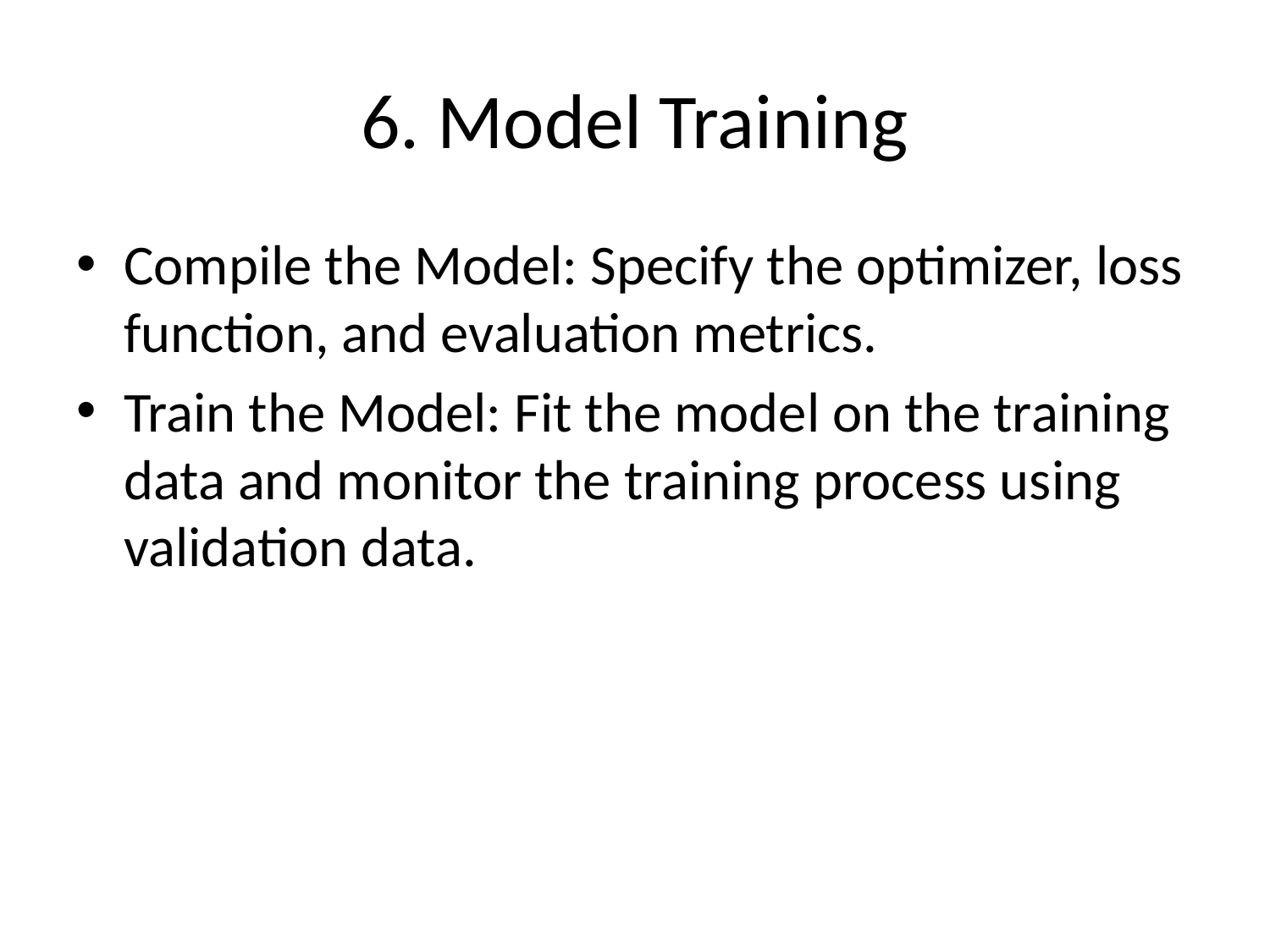

# 6. Model Training
Compile the Model: Specify the optimizer, loss function, and evaluation metrics.
Train the Model: Fit the model on the training data and monitor the training process using validation data.